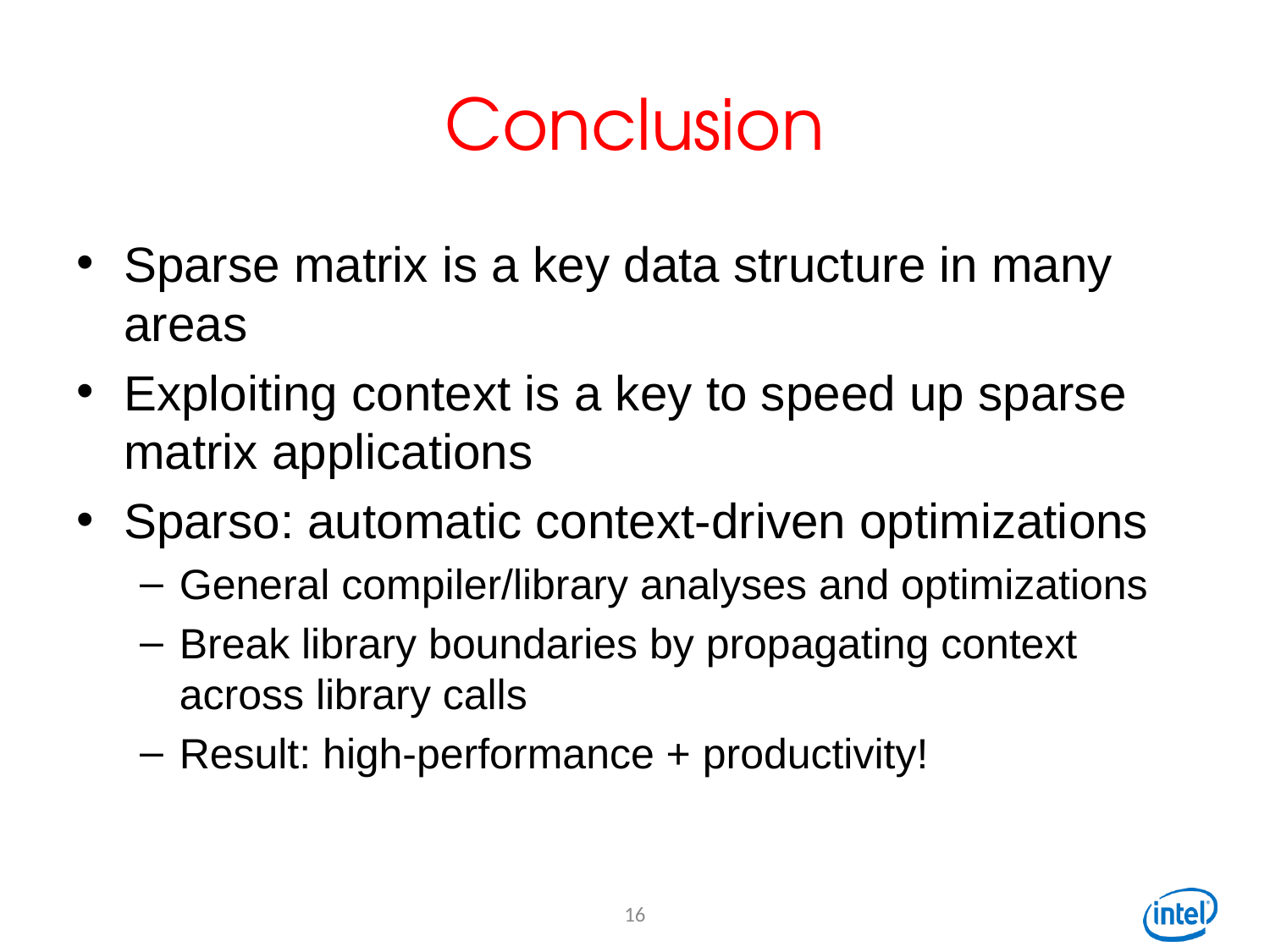

# Conclusion
Sparse matrix is a key data structure in many areas
Exploiting context is a key to speed up sparse matrix applications
Sparso: automatic context-driven optimizations
General compiler/library analyses and optimizations
Break library boundaries by propagating context across library calls
Result: high-performance + productivity!
16